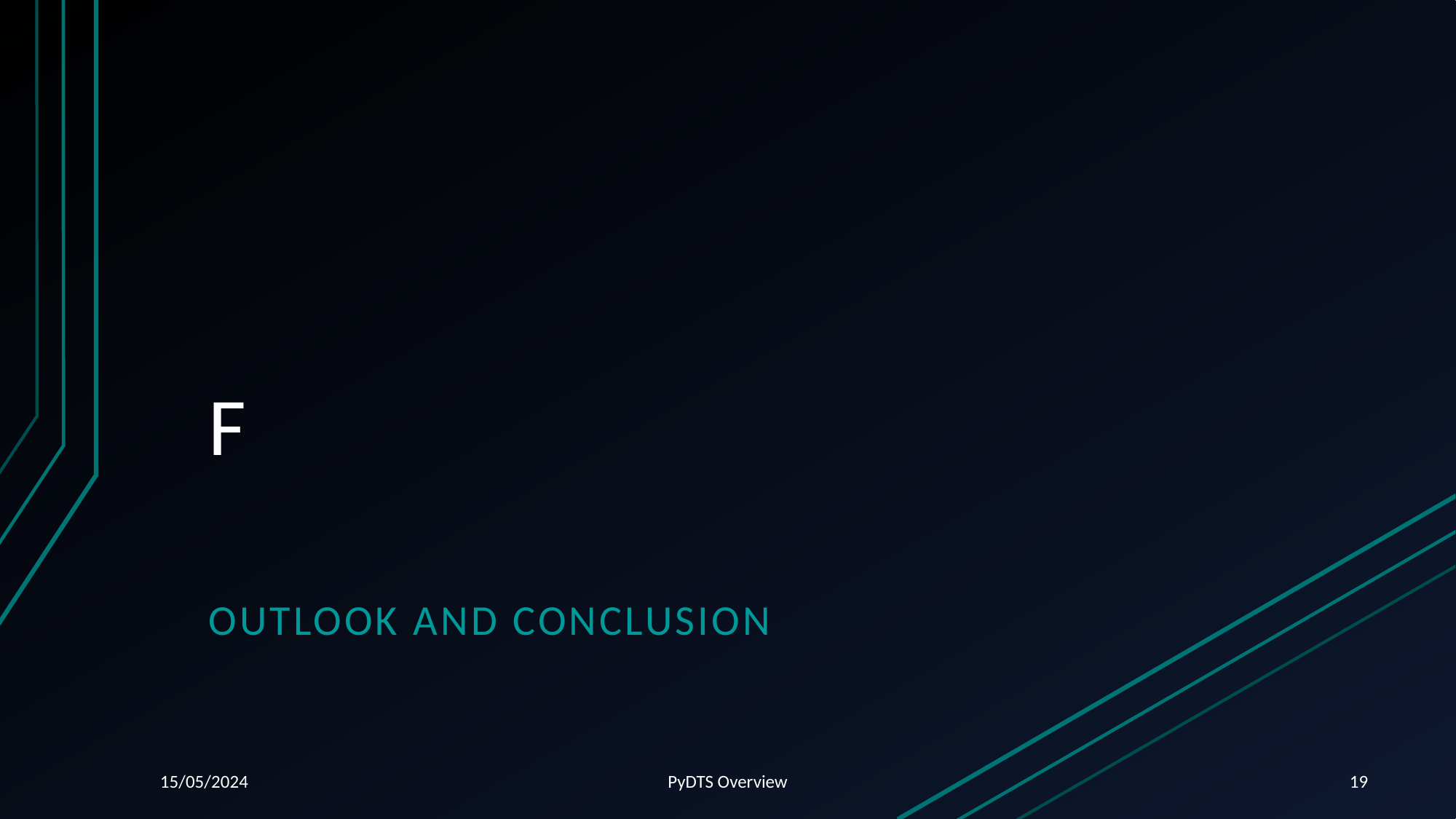

# F
Outlook and Conclusion
15/05/2024
PyDTS Overview
19